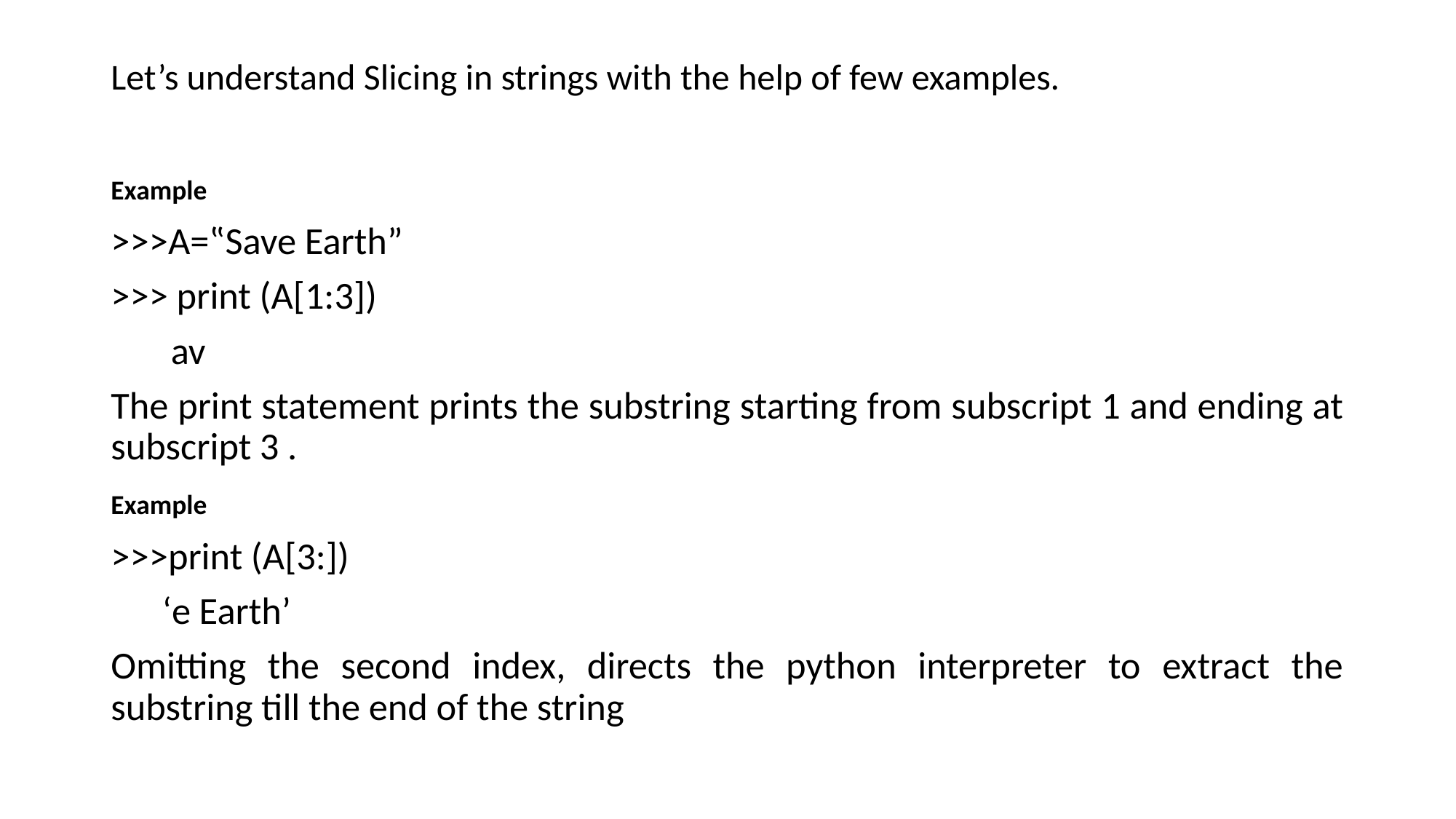

# Let’s understand Slicing in strings with the help of few examples.
Example
>>>A=‟Save Earth”
>>> print (A[1:3])
       av
The print statement prints the substring starting from subscript 1 and ending at subscript 3 .
Example
>>>print (A[3:])
      ‘e Earth’
Omitting the second index, directs the python interpreter to extract the substring till the end of the string